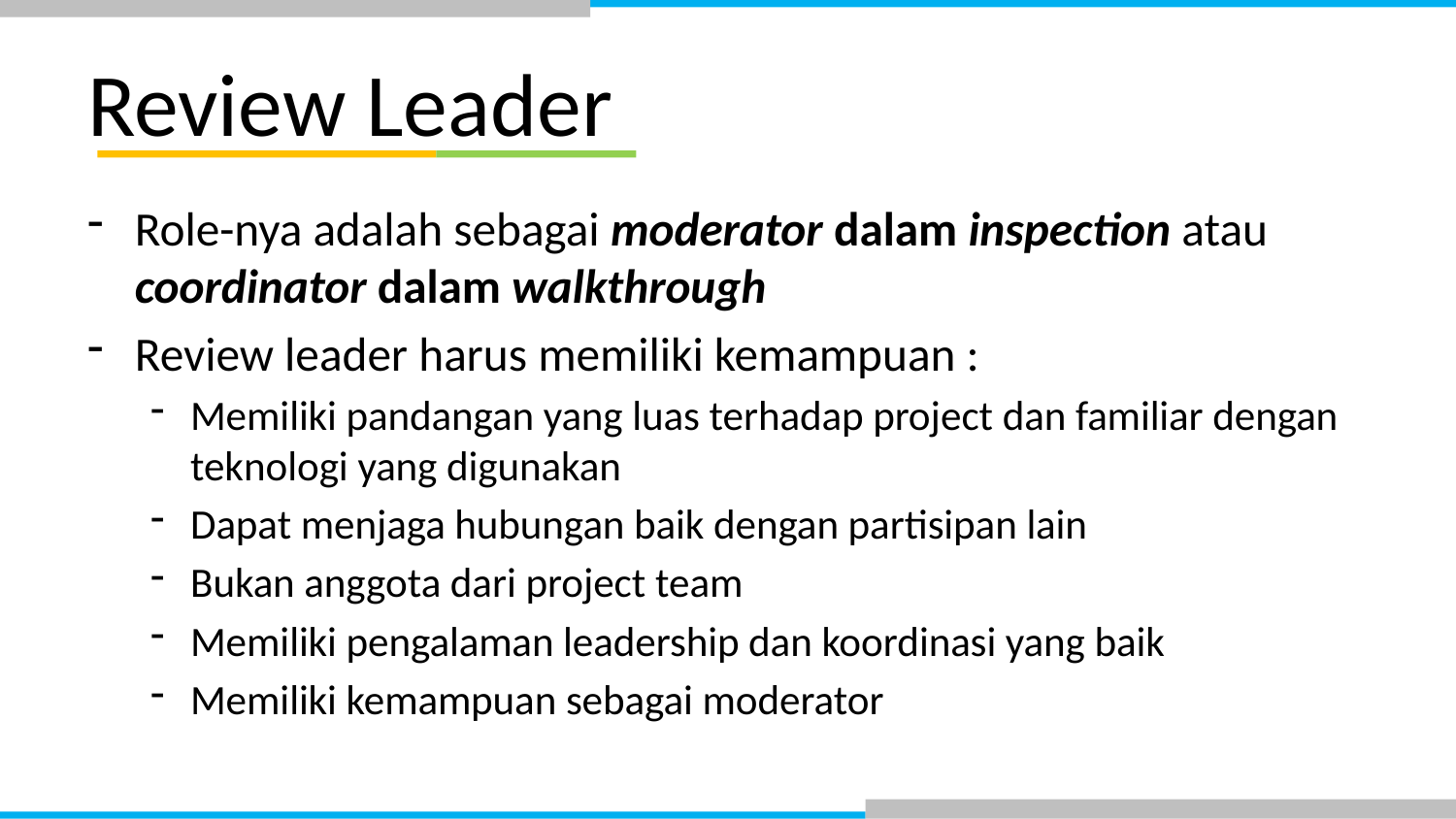

# Review Leader

Role-nya adalah sebagai moderator dalam inspection atau coordinator dalam walkthrough
Review leader harus memiliki kemampuan :
Memiliki pandangan yang luas terhadap project dan familiar dengan teknologi yang digunakan
Dapat menjaga hubungan baik dengan partisipan lain
Bukan anggota dari project team
Memiliki pengalaman leadership dan koordinasi yang baik
Memiliki kemampuan sebagai moderator